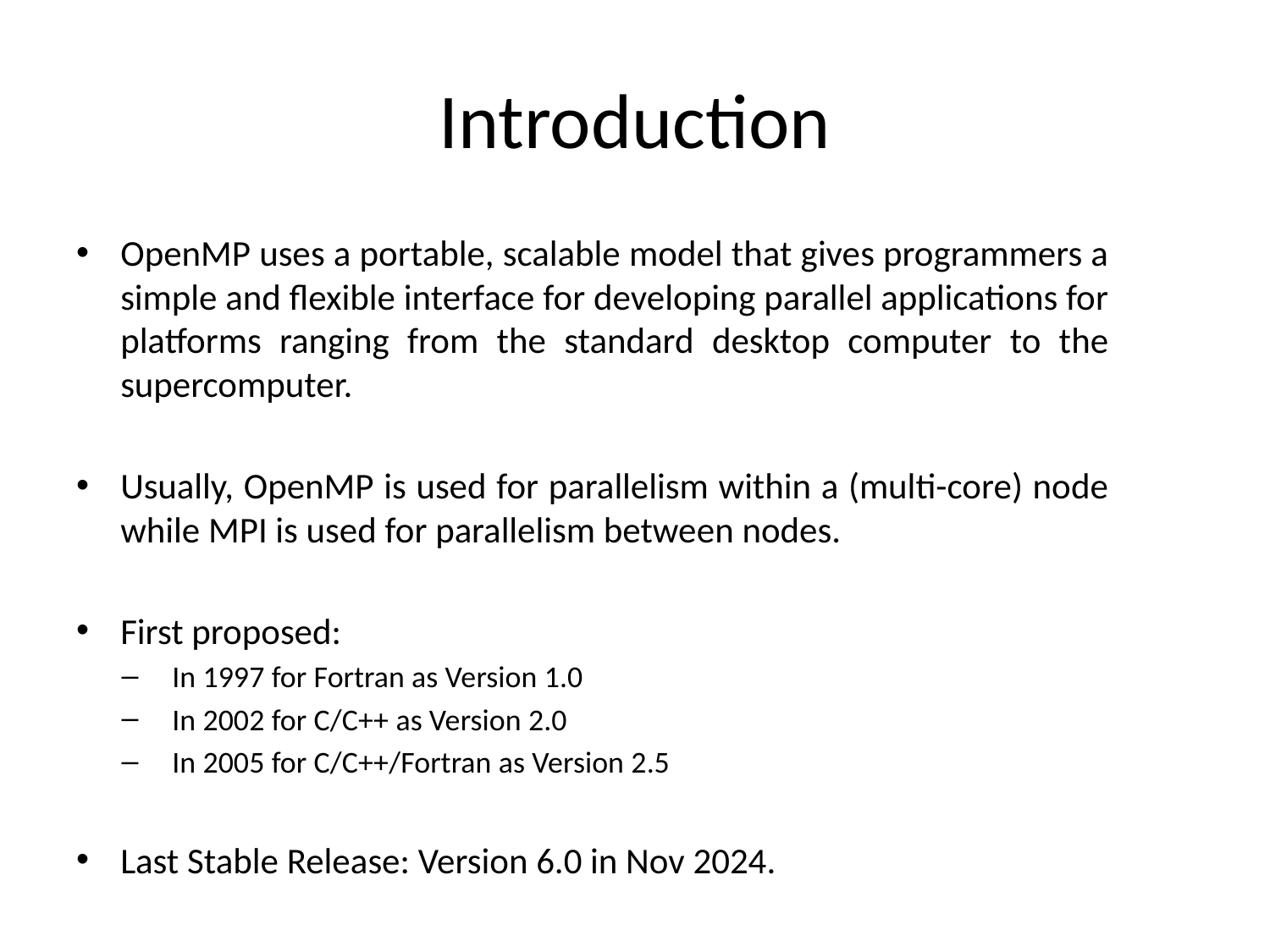

# Introduction

OpenMP uses a portable, scalable model that gives programmers a simple and flexible interface for developing parallel applications for platforms ranging from the standard desktop computer to the supercomputer.

Usually, OpenMP is used for parallelism within a (multi-core) node while MPI is used for parallelism between nodes.

First proposed:
In 1997 for Fortran as Version 1.0
In 2002 for C/C++ as Version 2.0
In 2005 for C/C++/Fortran as Version 2.5

Last Stable Release: Version 6.0 in Nov 2024.